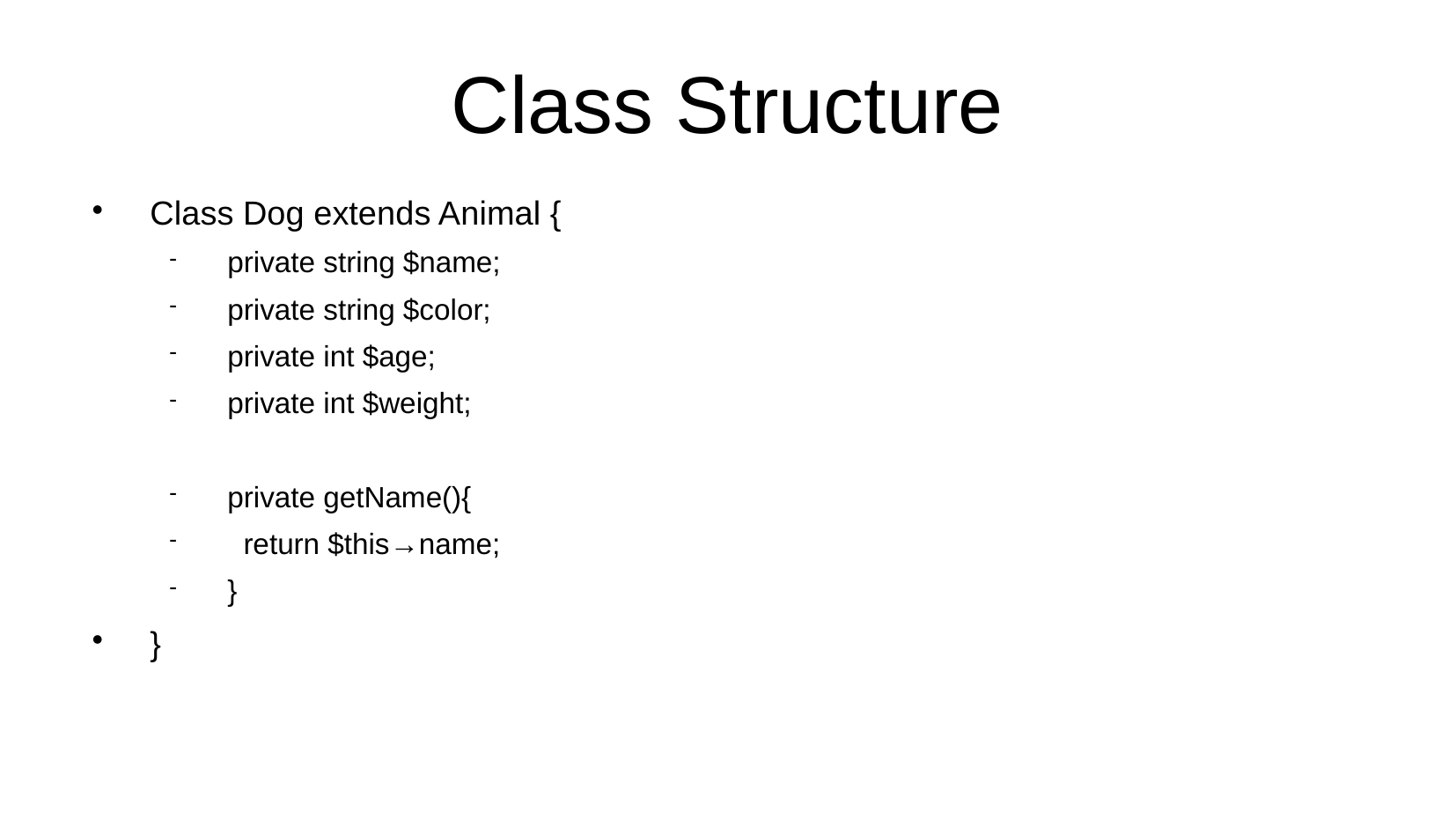

Class Structure
Class Dog extends Animal {
private string $name;
private string $color;
private int $age;
private int $weight;

private getName(){
  return $this→name;
}
}